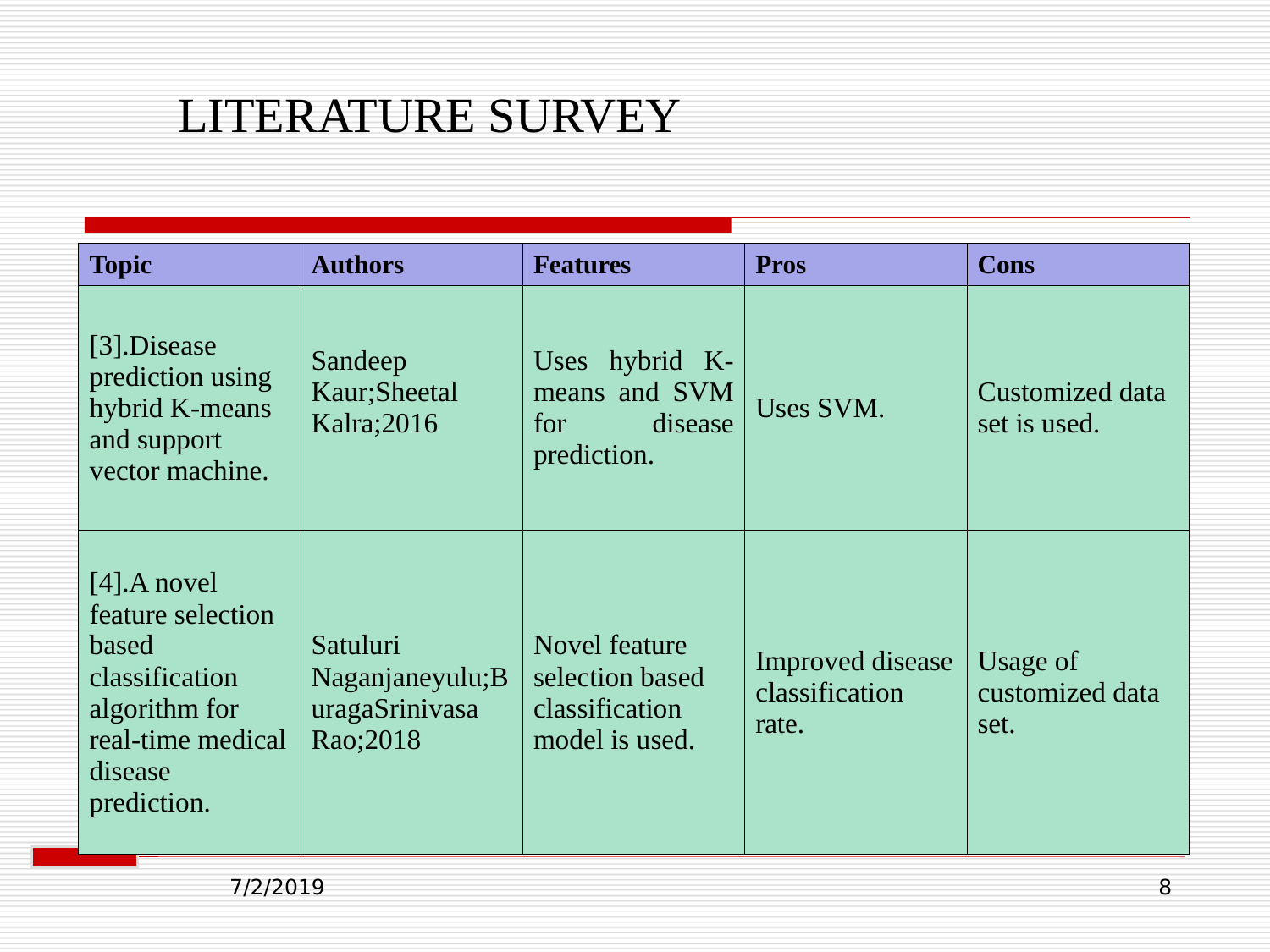

LITERATURE SURVEY

| Topic | Authors | Features | Pros | Cons |
| --- | --- | --- | --- | --- |
| [3].Disease prediction using hybrid K-means and support vector machine. | Sandeep Kaur;Sheetal Kalra;2016 | Uses hybrid K-means and SVM for disease prediction. | Uses SVM. | Customized data set is used. |
| [4].A novel feature selection based classification algorithm for real-time medical disease prediction. | Satuluri Naganjaneyulu;BuragaSrinivasa Rao;2018 | Novel feature selection based classification model is used. | Improved disease classification rate. | Usage of customized data set. |

7/2/2019                                                                                                                           8